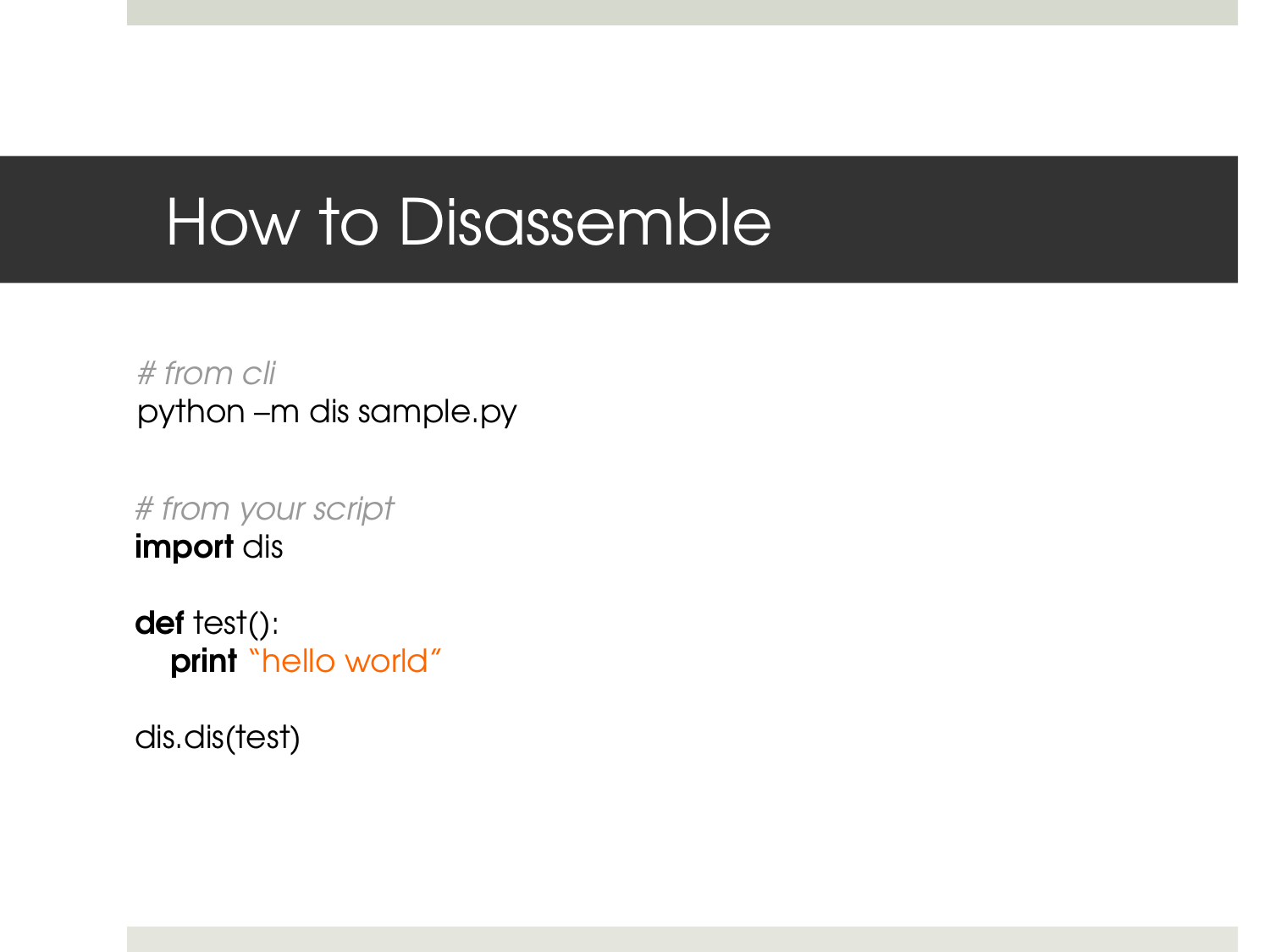

# How to Disassemble
# from cli
python –m dis sample.py
# from your script
import dis

def test():
    print “hello world”

dis.dis(test)